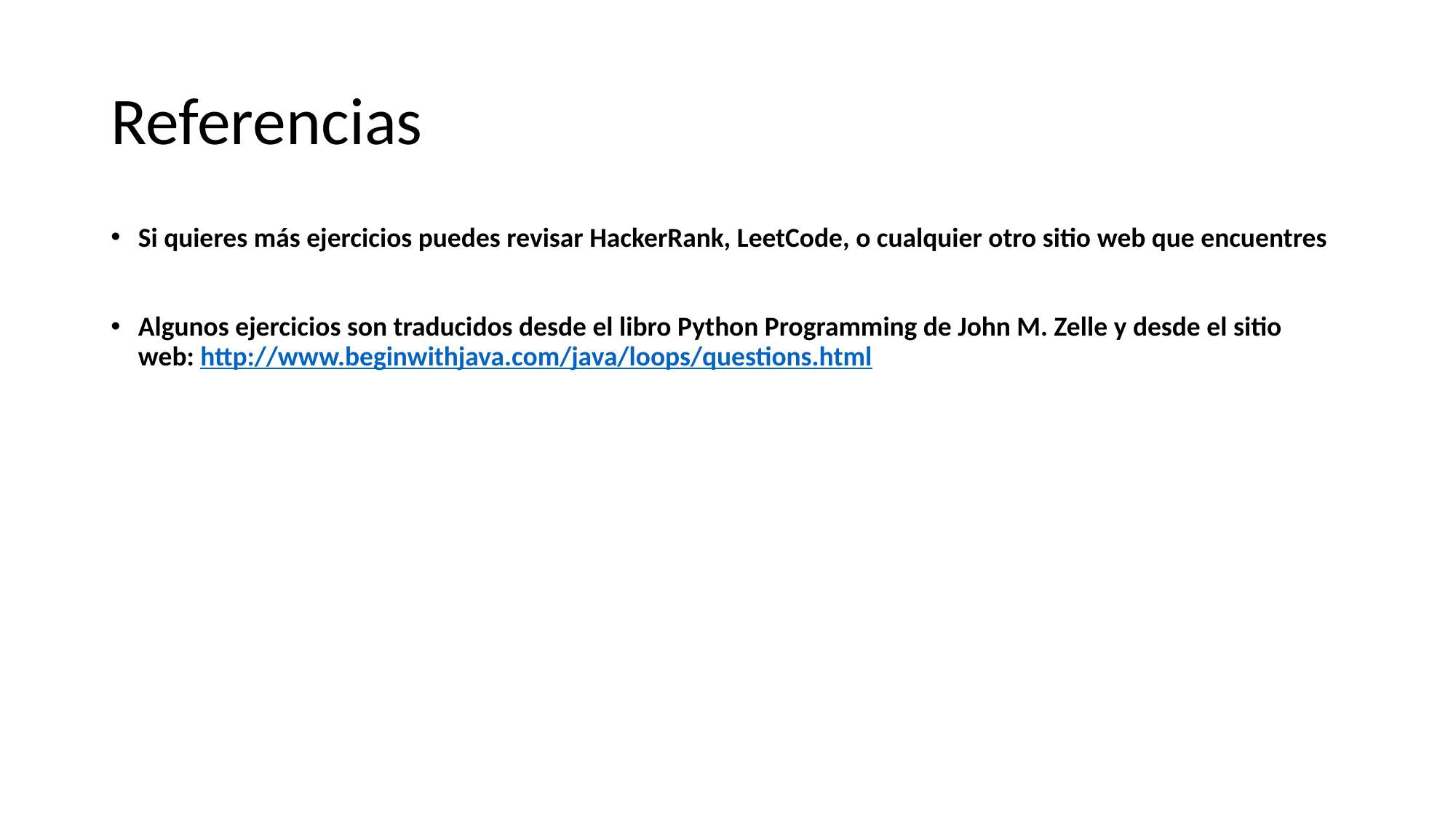

# Referencias
Si quieres más ejercicios puedes revisar HackerRank, LeetCode, o cualquier otro sitio web que encuentres

Algunos ejercicios son traducidos desde el libro Python Programming de John M. Zelle y desde el sitio web: http://www.beginwithjava.com/java/loops/questions.html